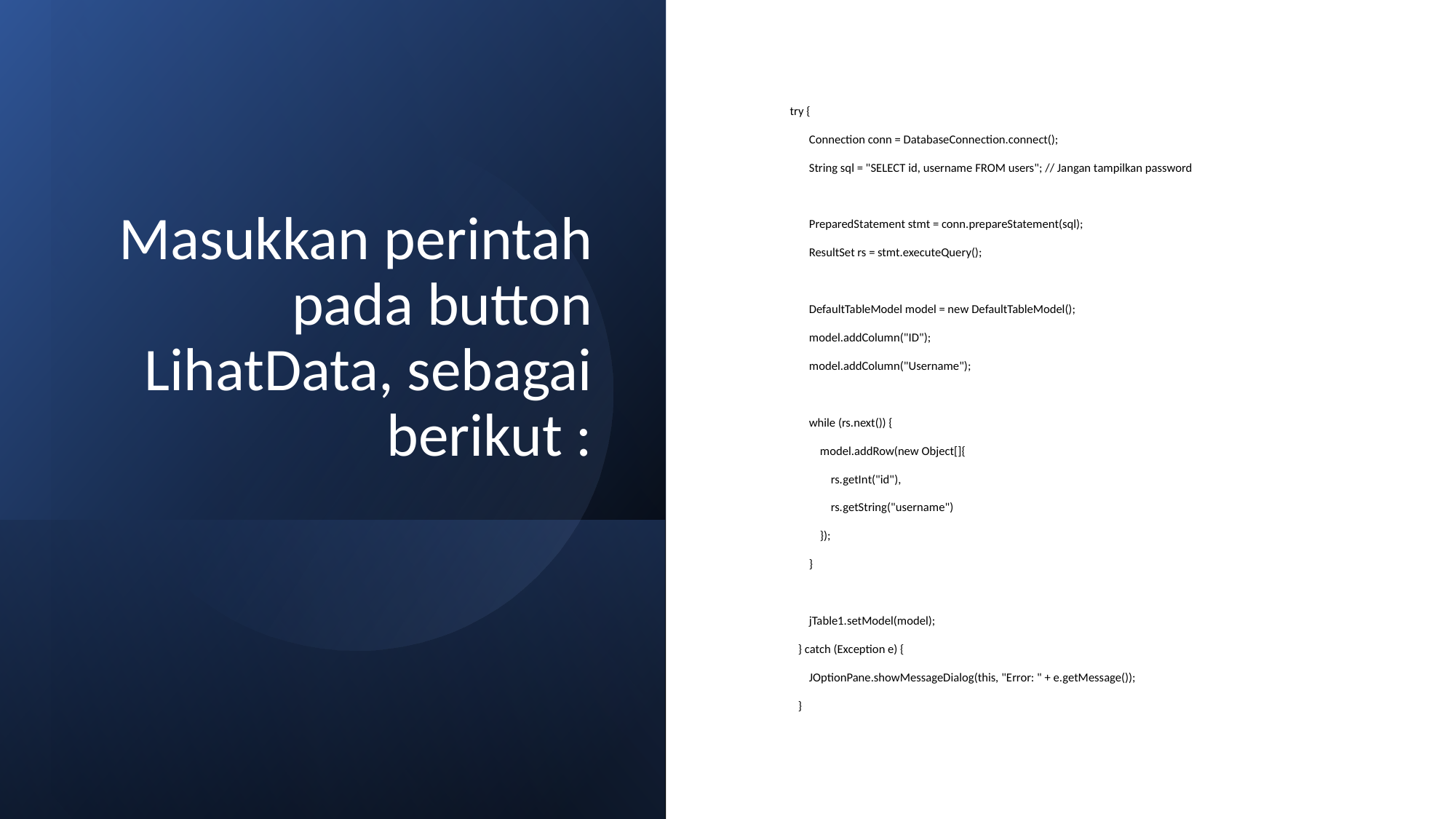

# Masukkan perintah pada button LihatData, sebagai berikut :

 try {
        Connection conn = DatabaseConnection.connect();
        String sql = "SELECT id, username FROM users"; // Jangan tampilkan password

        PreparedStatement stmt = conn.prepareStatement(sql);
        ResultSet rs = stmt.executeQuery();

        DefaultTableModel model = new DefaultTableModel();
        model.addColumn("ID");
        model.addColumn("Username");

        while (rs.next()) {
            model.addRow(new Object[]{
                rs.getInt("id"),
                rs.getString("username")
            });
        }

        jTable1.setModel(model);
    } catch (Exception e) {
        JOptionPane.showMessageDialog(this, "Error: " + e.getMessage());
    }